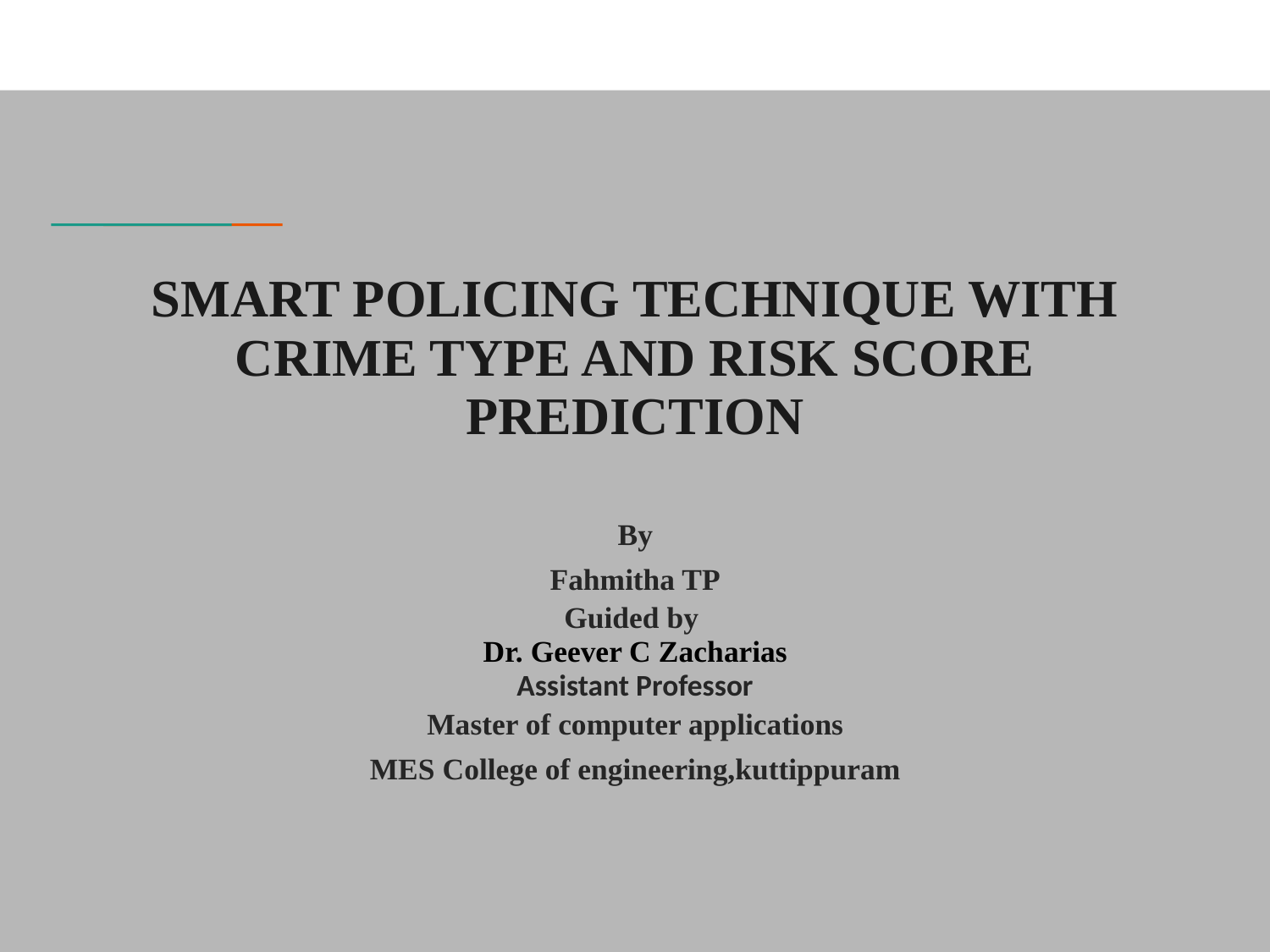

# SMART POLICING TECHNIQUE WITH CRIME TYPE AND RISK SCORE PREDICTION
 By
Fahmitha TP
Guided by
Dr. Geever C Zacharias
Assistant Professor
Master of computer applications
MES College of engineering,kuttippuram